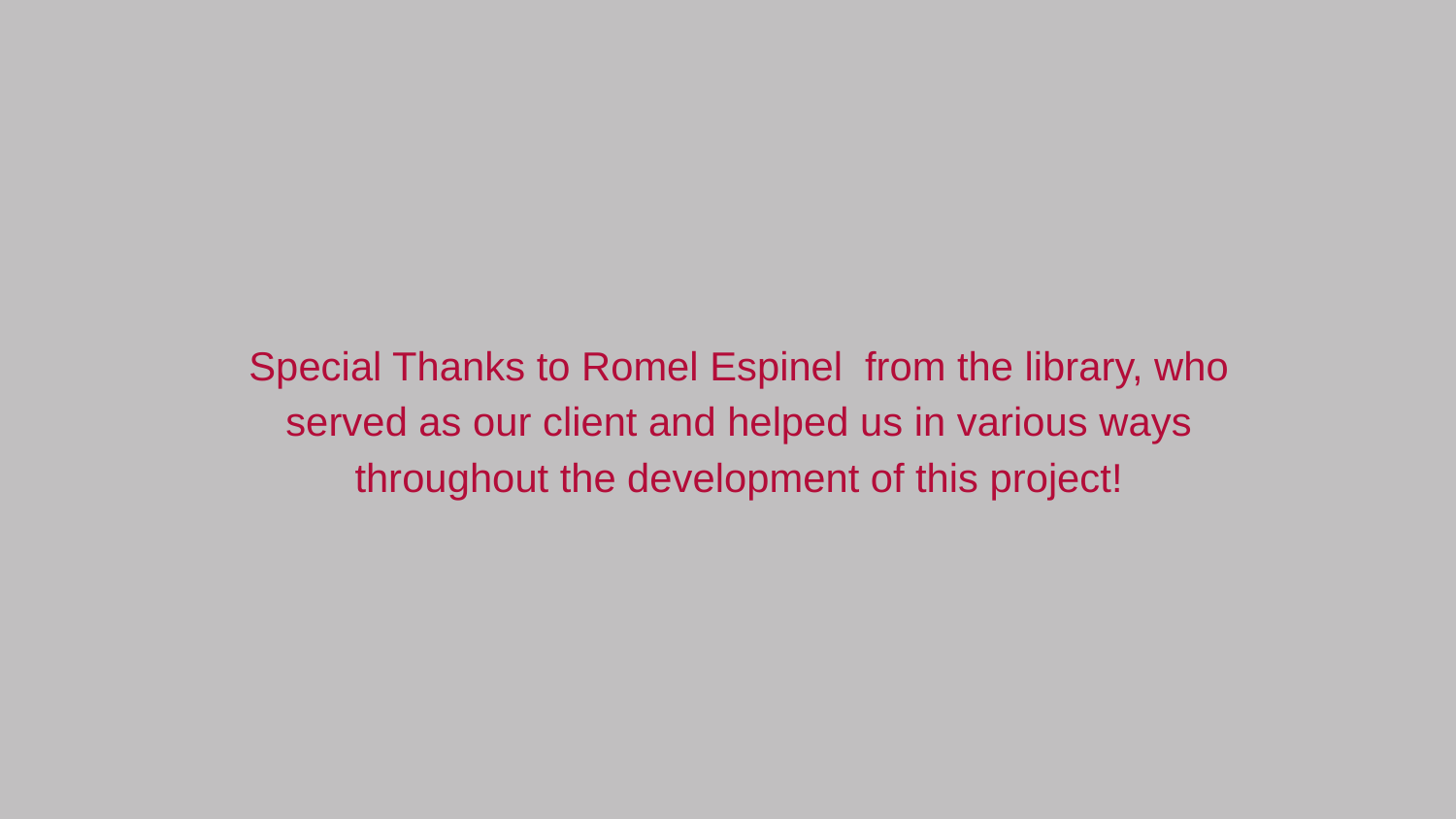

Special Thanks to Romel Espinel  from the library, who served as our client and helped us in various ways throughout the development of this project!